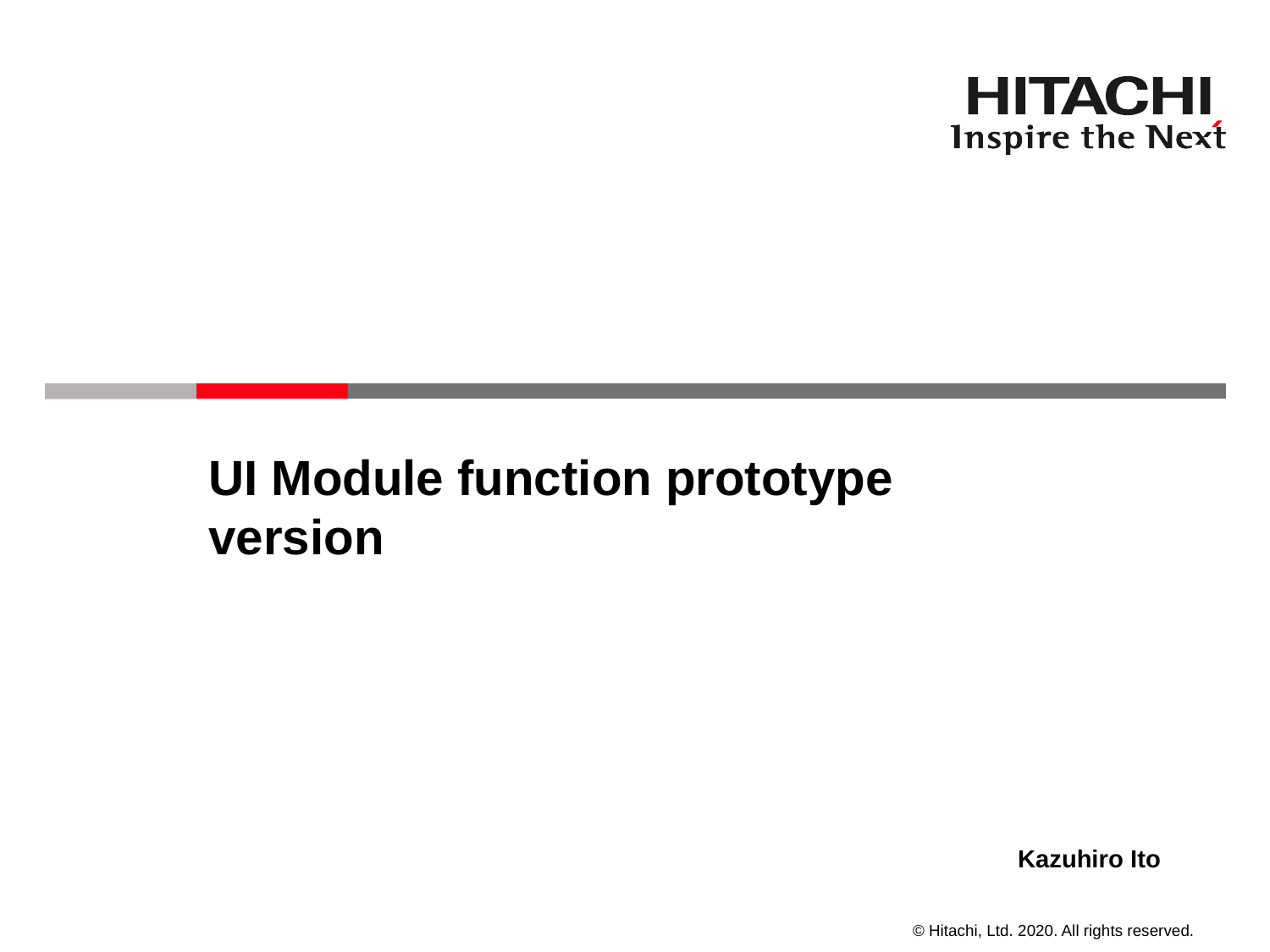

# UI Module function prototype version
Kazuhiro Ito